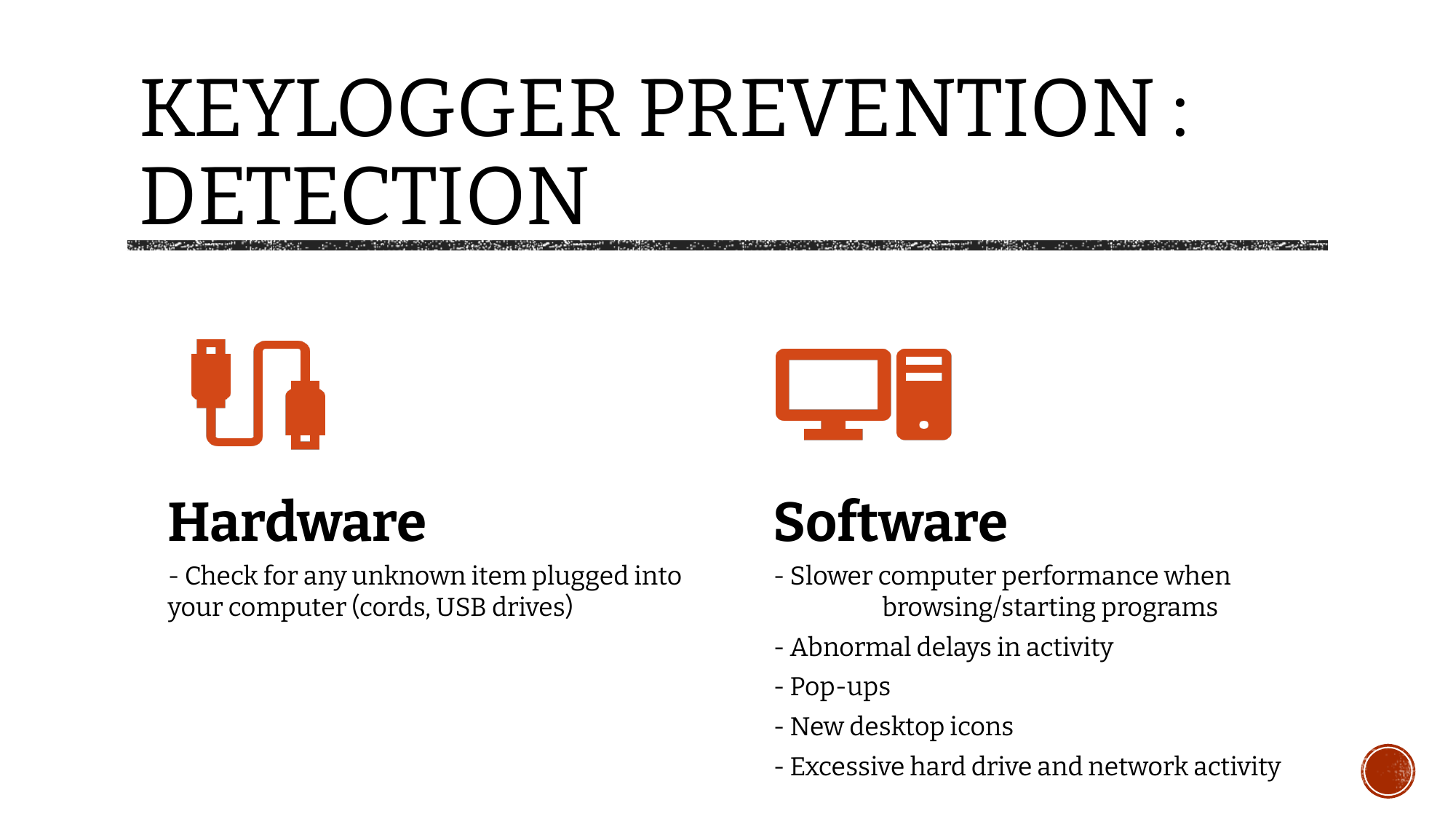

# Keylogger Prevention : Detection

Hardware
- Check for any unknown item plugged into your computer (cords, USB drives)
Software
- Slower computer performance when  	browsing/starting programs
- Abnormal delays in activity
- Pop-ups
- New desktop icons
- Excessive hard drive and network activity